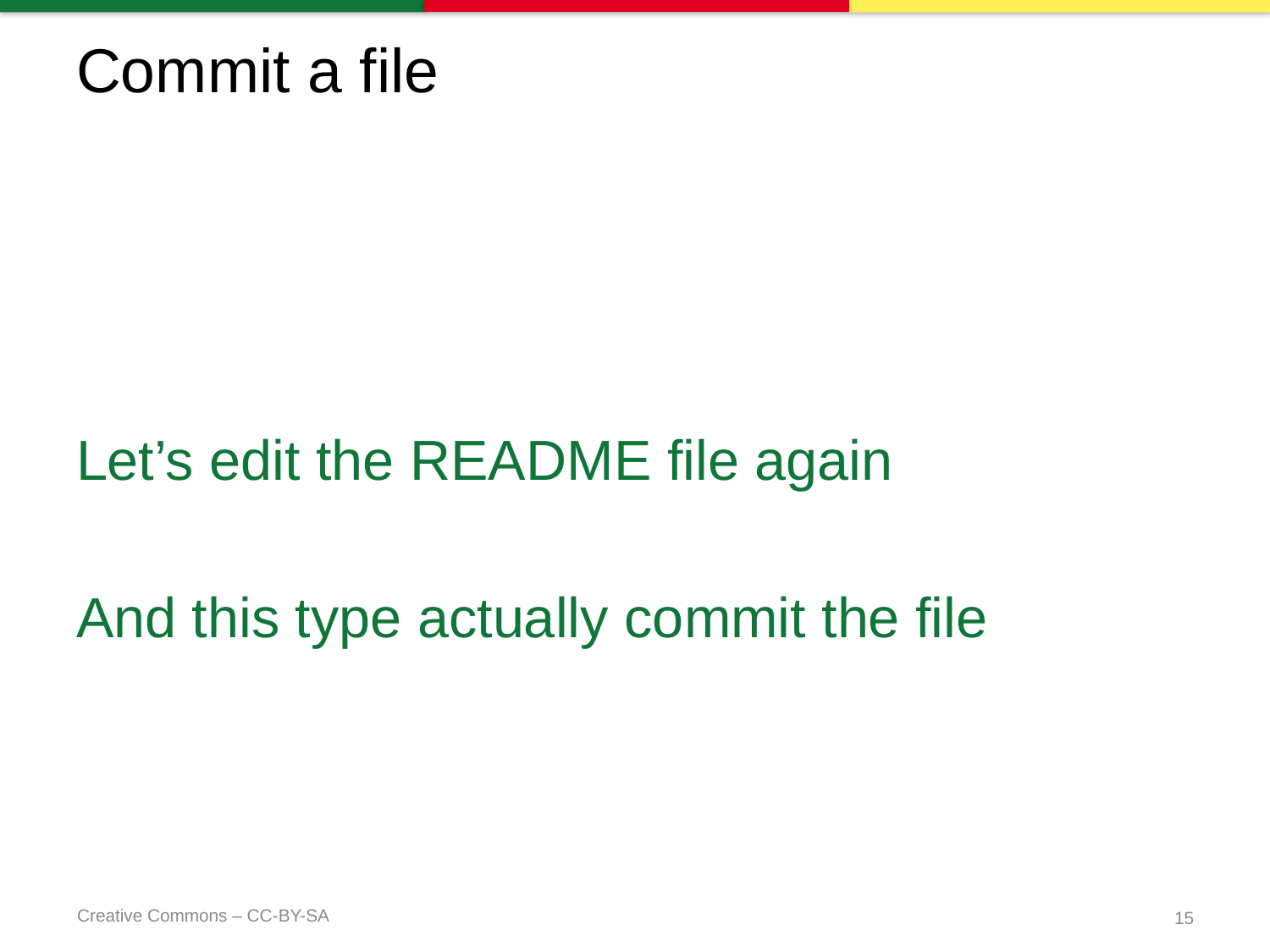

# Commit a file
Let’s edit the README file again

And this type actually commit the file
15